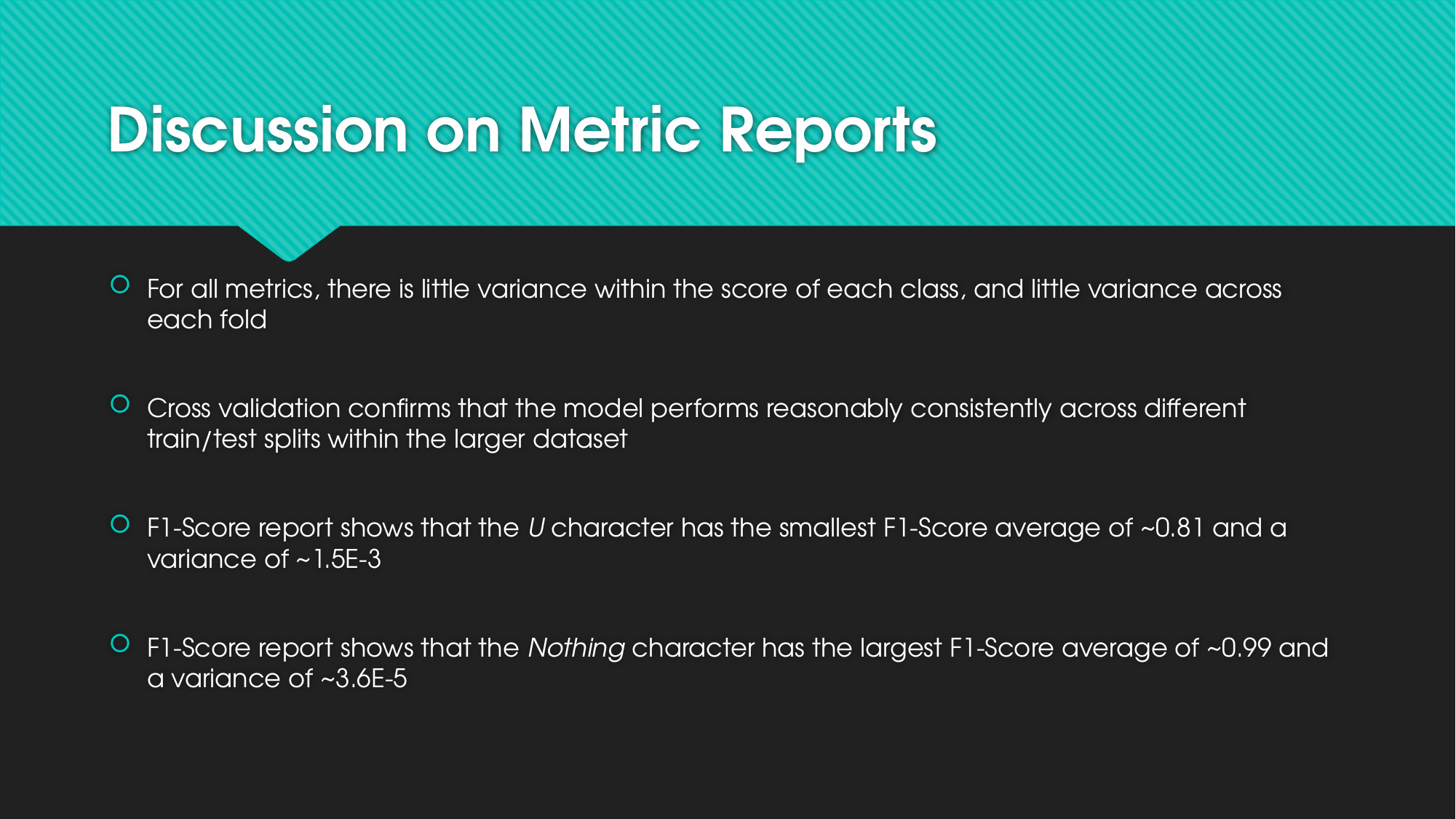

# Discussion on Metric Reports
For all metrics, there is little variance within the score of each class, and little variance across each fold

Cross validation confirms that the model performs reasonably consistently across different train/test splits within the larger dataset

F1-Score report shows that the U character has the smallest F1-Score average of ~0.81 and a variance of ~1.5E-3

F1-Score report shows that the Nothing character has the largest F1-Score average of ~0.99 and a variance of ~3.6E-5